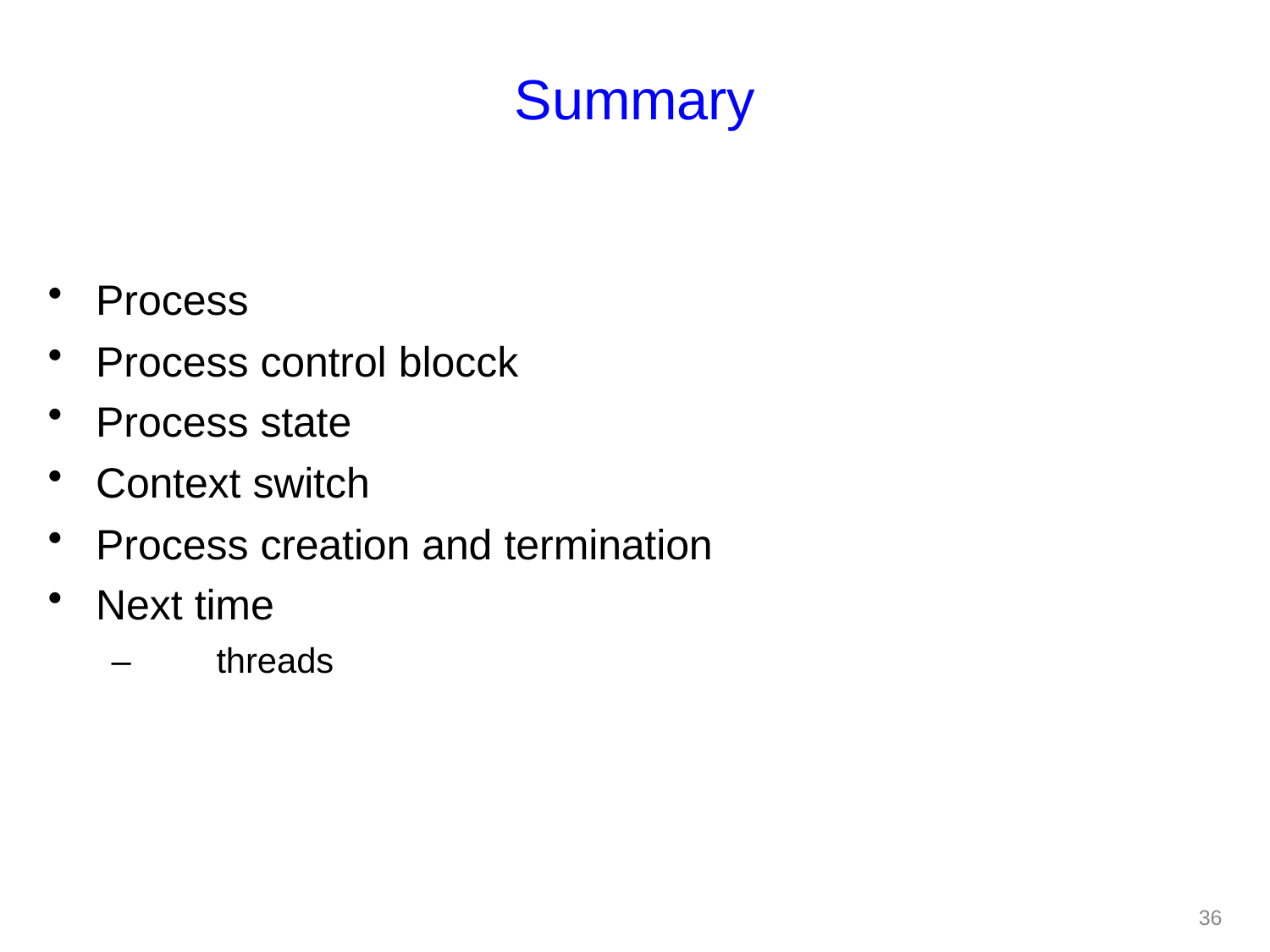

# Summary
Process
Process control blocck
Process state
Context switch
Process creation and termination
Next time
–	threads
36